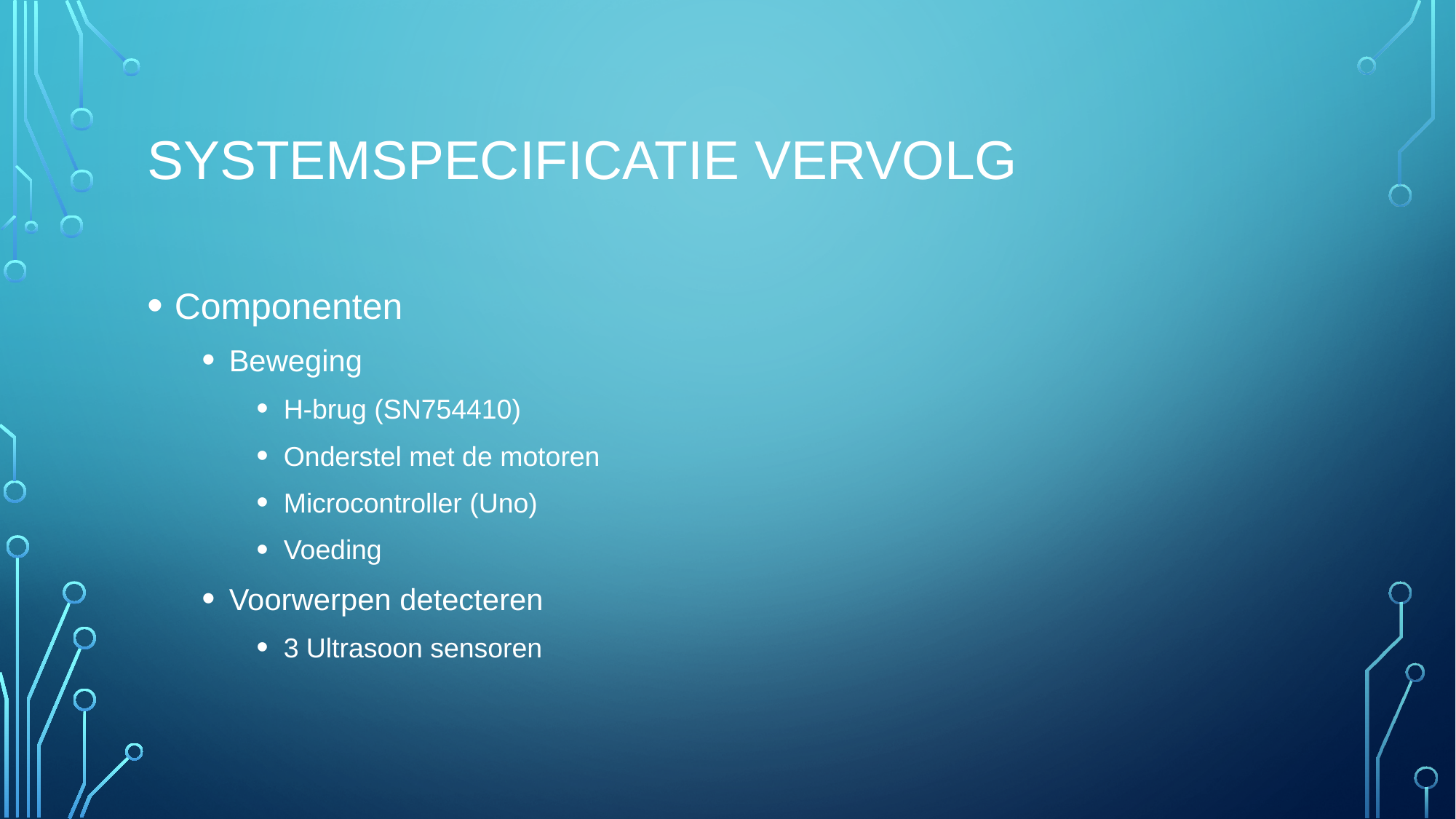

# Systemspecificatie vervolg
Componenten
Beweging
H-brug (SN754410)
Onderstel met de motoren
Microcontroller (Uno)
Voeding
Voorwerpen detecteren
3 Ultrasoon sensoren